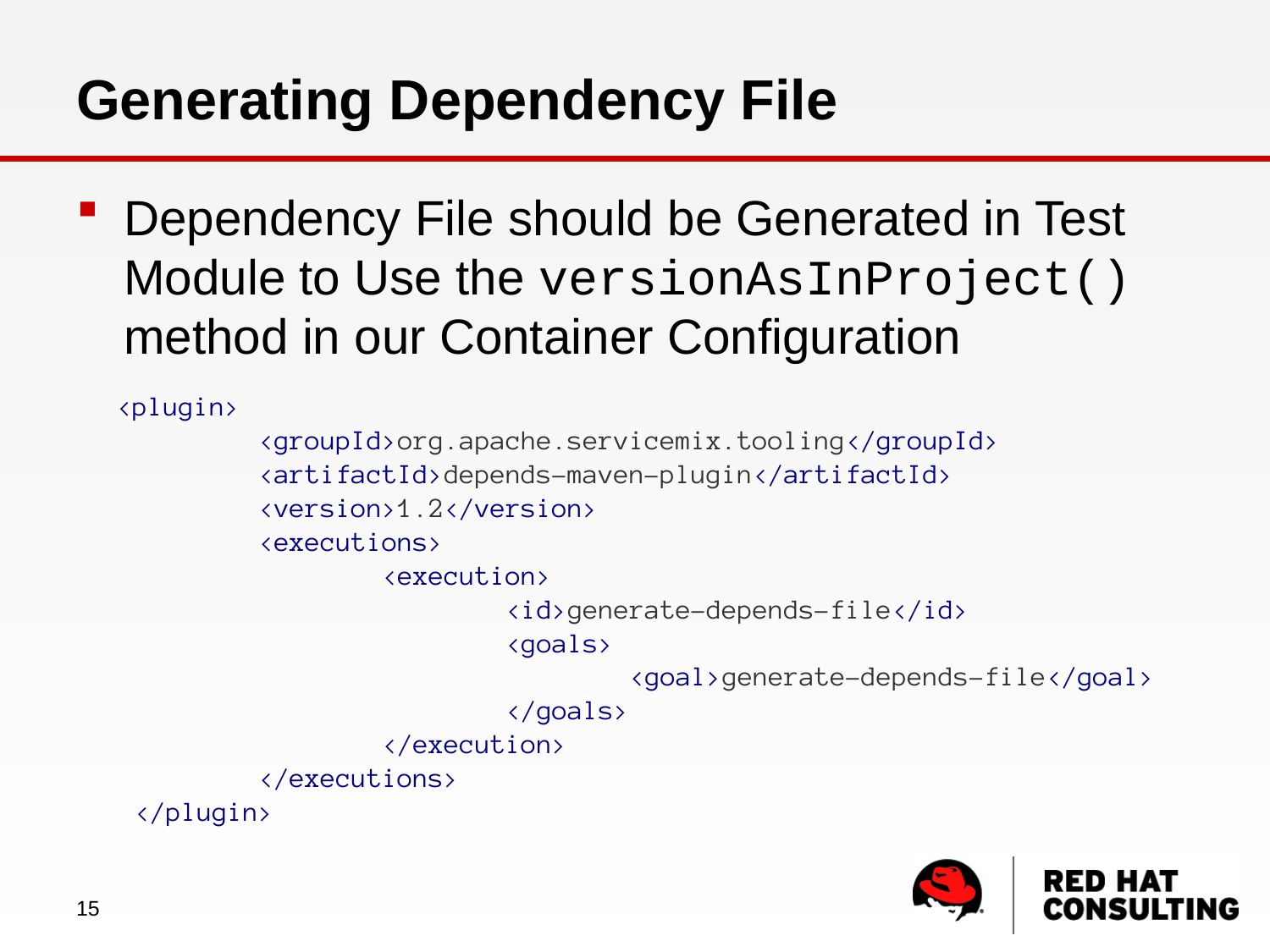

# Generating Dependency File
Dependency File should be Generated in Test Module to Use the versionAsInProject() method in our Container Configuration

	                          <plugin>
                                <groupId>org.apache.servicemix.tooling</groupId>
                                <artifactId>depends-maven-plugin</artifactId>
                                <version>1.2</version>
                                <executions>
                                        <execution>
                                                <id>generate-depends-file</id>
                                                <goals>
                                                        <goal>generate-depends-file</goal>
                                                </goals>
                                        </execution>
                                </executions>
                        </plugin>
15